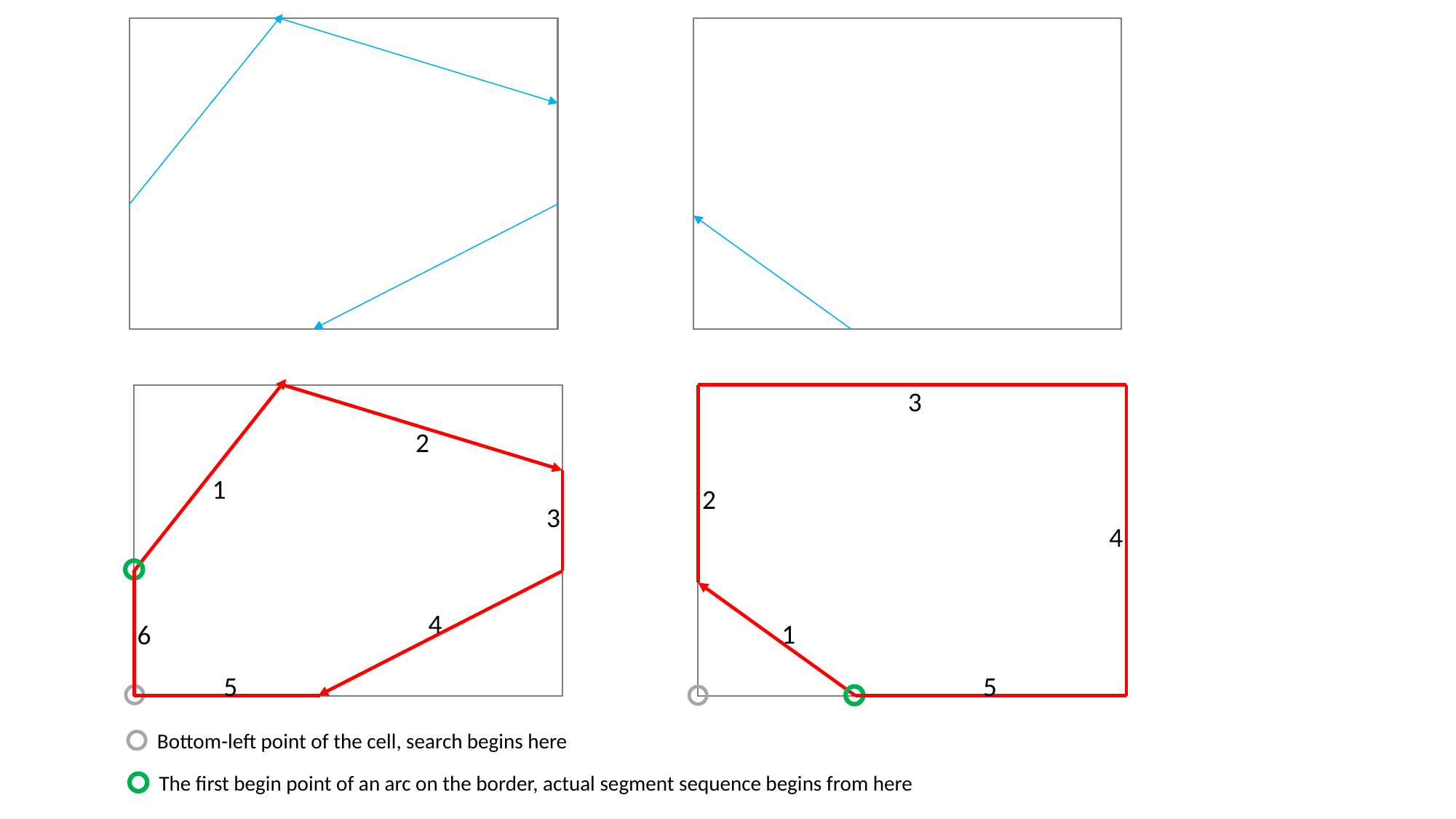

3

2
1
2
3
4

4
1
6
5
5

Bottom-left point of the cell, search begins here

The first begin point of an arc on the border, actual segment sequence begins from here